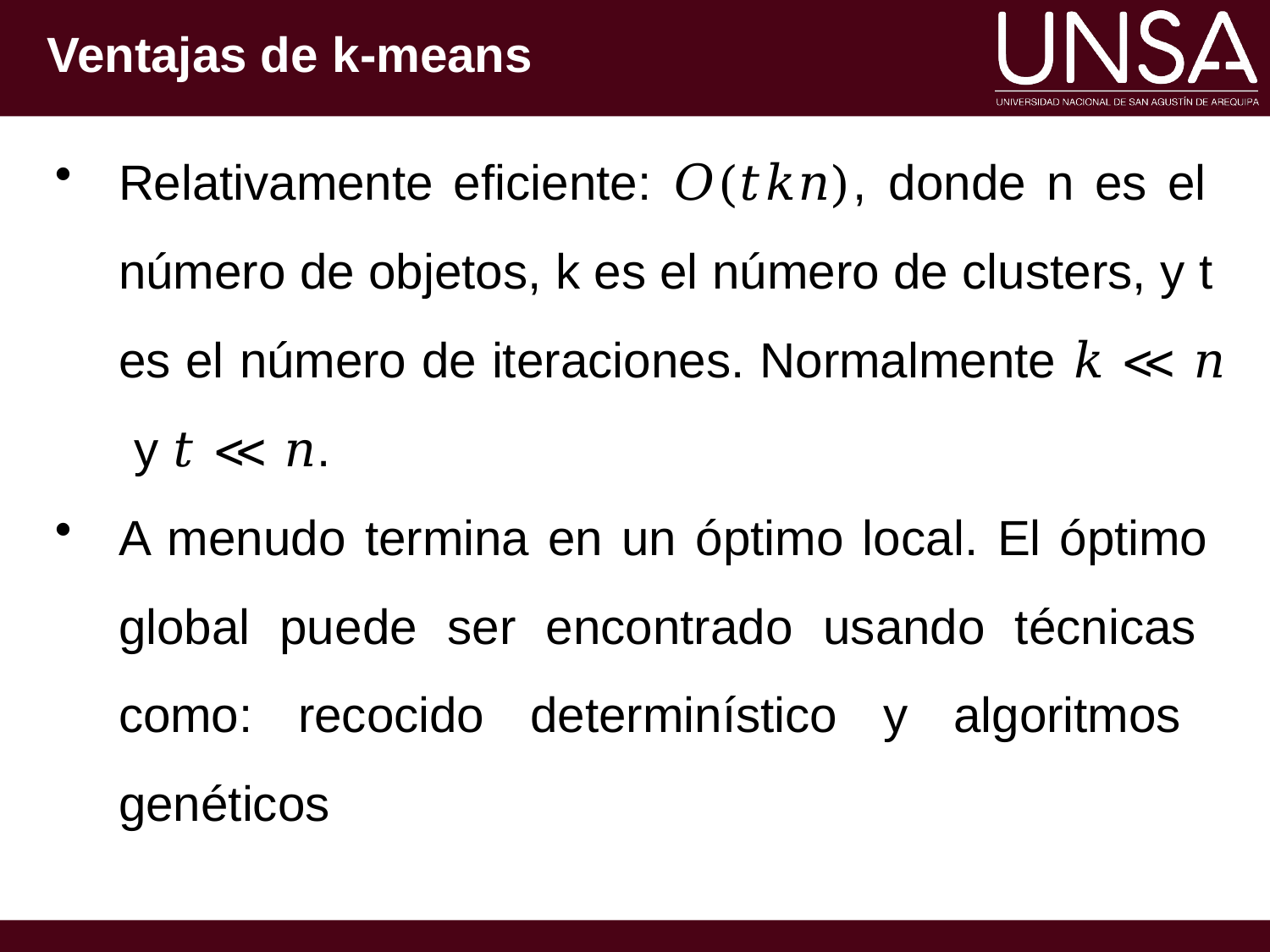

Ventajas de k-means
Relativamente eficiente: 𝑂(𝑡𝑘𝑛), donde n es el  número de objetos, k es el número de clusters, y t  es el número de iteraciones. Normalmente 𝑘 ≪ 𝑛  y 𝑡 ≪ 𝑛.
A menudo termina en un óptimo local. El óptimo  global puede ser encontrado usando técnicas  como: recocido determinístico y algoritmos  genéticos